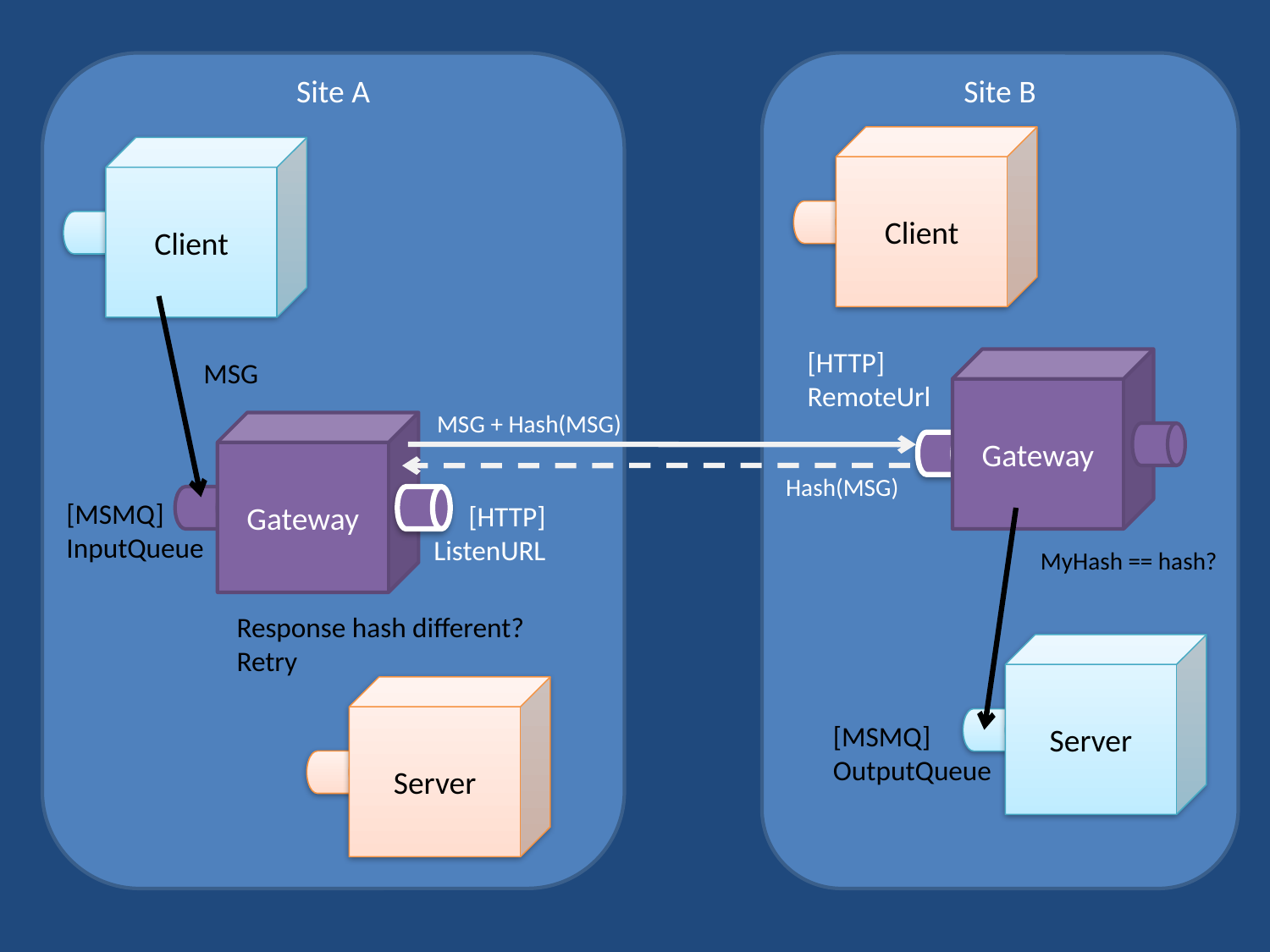

Site A

Site B

Client

Client

MSG
[HTTP]
RemoteUrl
Gateway

MSG + Hash(MSG)
Gateway

Hash(MSG)

[MSMQ]
InputQueue
[HTTP]
ListenURL
MyHash == hash?
Response hash different?
Retry
Server

Server

[MSMQ]
OutputQueue